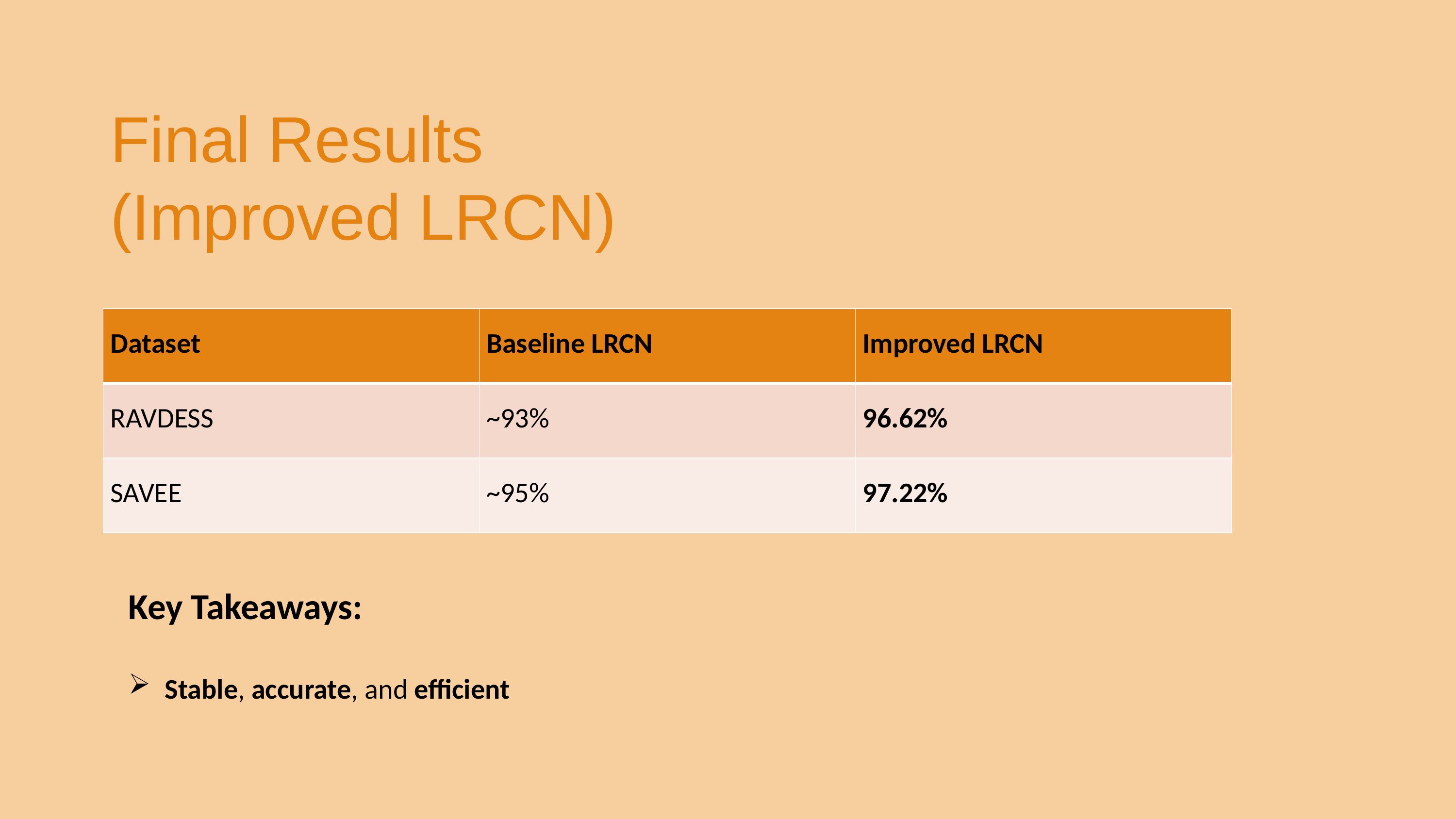

Final Results
(Improved LRCN)
| Dataset | Baseline LRCN | Improved LRCN |
| --- | --- | --- |
| RAVDESS | ~93% | 96.62% |
| SAVEE | ~95% | 97.22% |
Key Takeaways:

Stable, accurate, and efficient